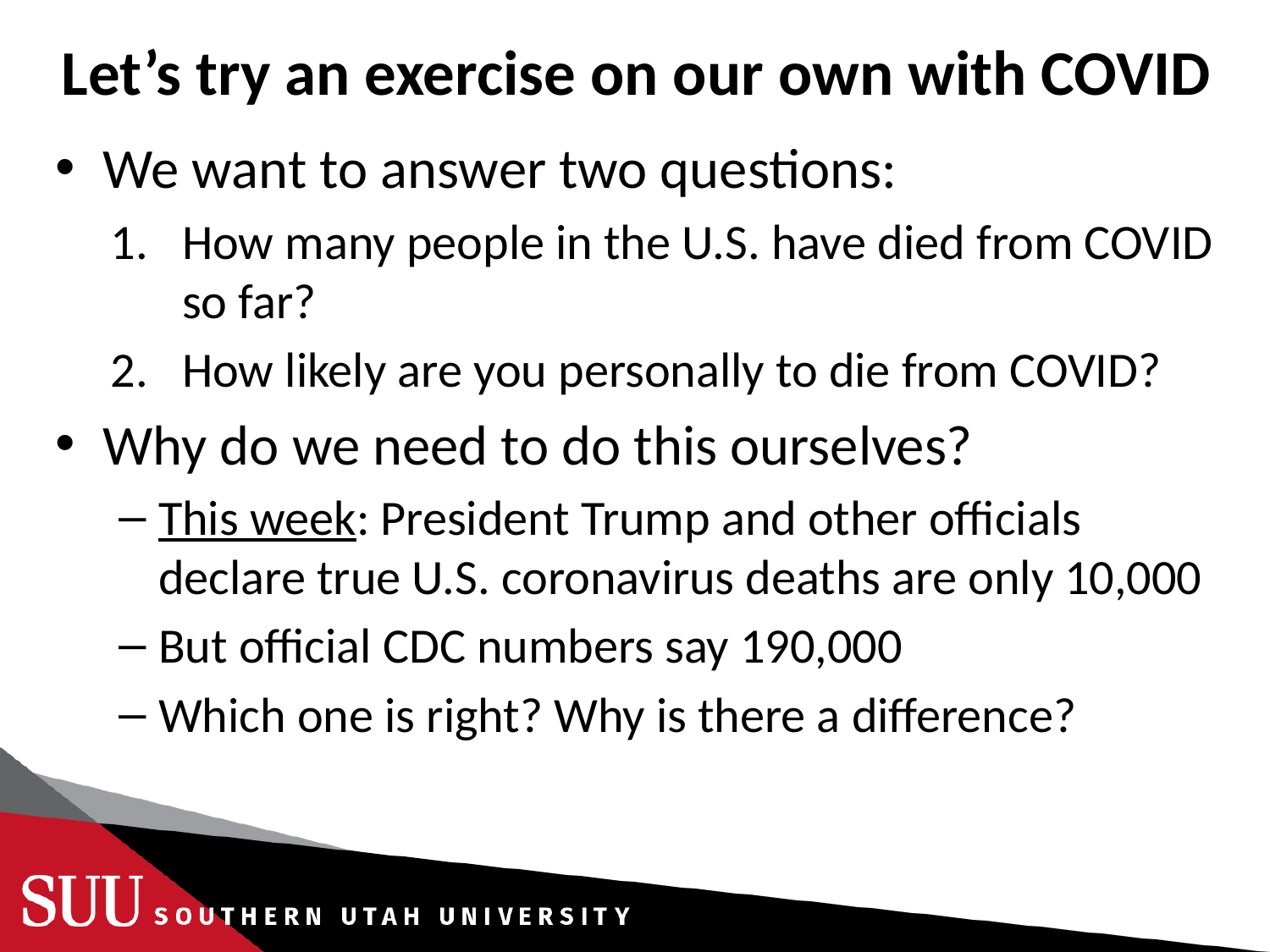

# Let’s try an exercise on our own with COVID
We want to answer two questions:
How many people in the U.S. have died from COVID so far?
How likely are you personally to die from COVID?
Why do we need to do this ourselves?
This week: President Trump and other officials declare true U.S. coronavirus deaths are only 10,000
But official CDC numbers say 190,000
Which one is right? Why is there a difference?